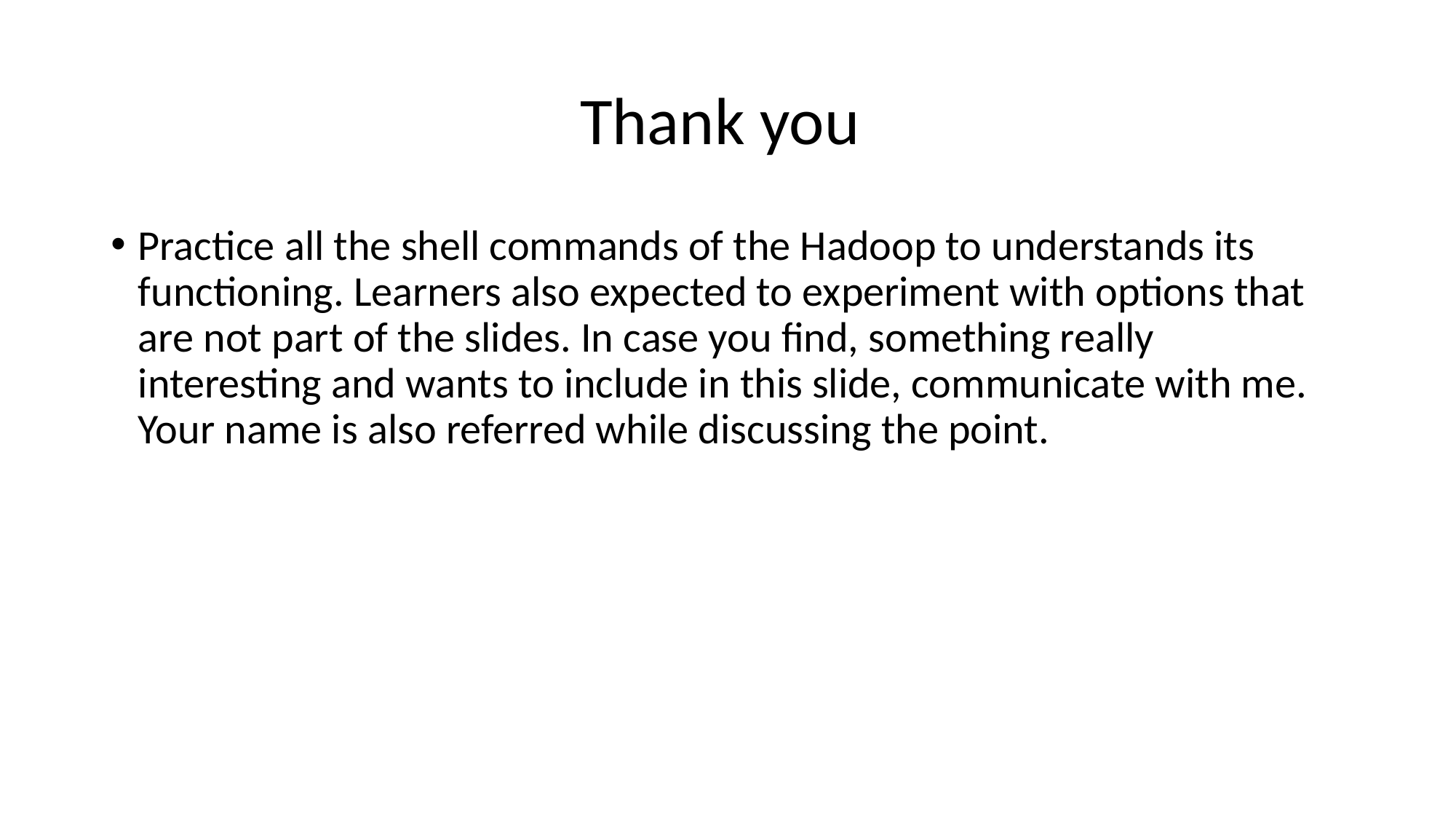

# Thank you
Practice all the shell commands of the Hadoop to understands its functioning. Learners also expected to experiment with options that are not part of the slides. In case you find, something really interesting and wants to include in this slide, communicate with me. Your name is also referred while discussing the point.